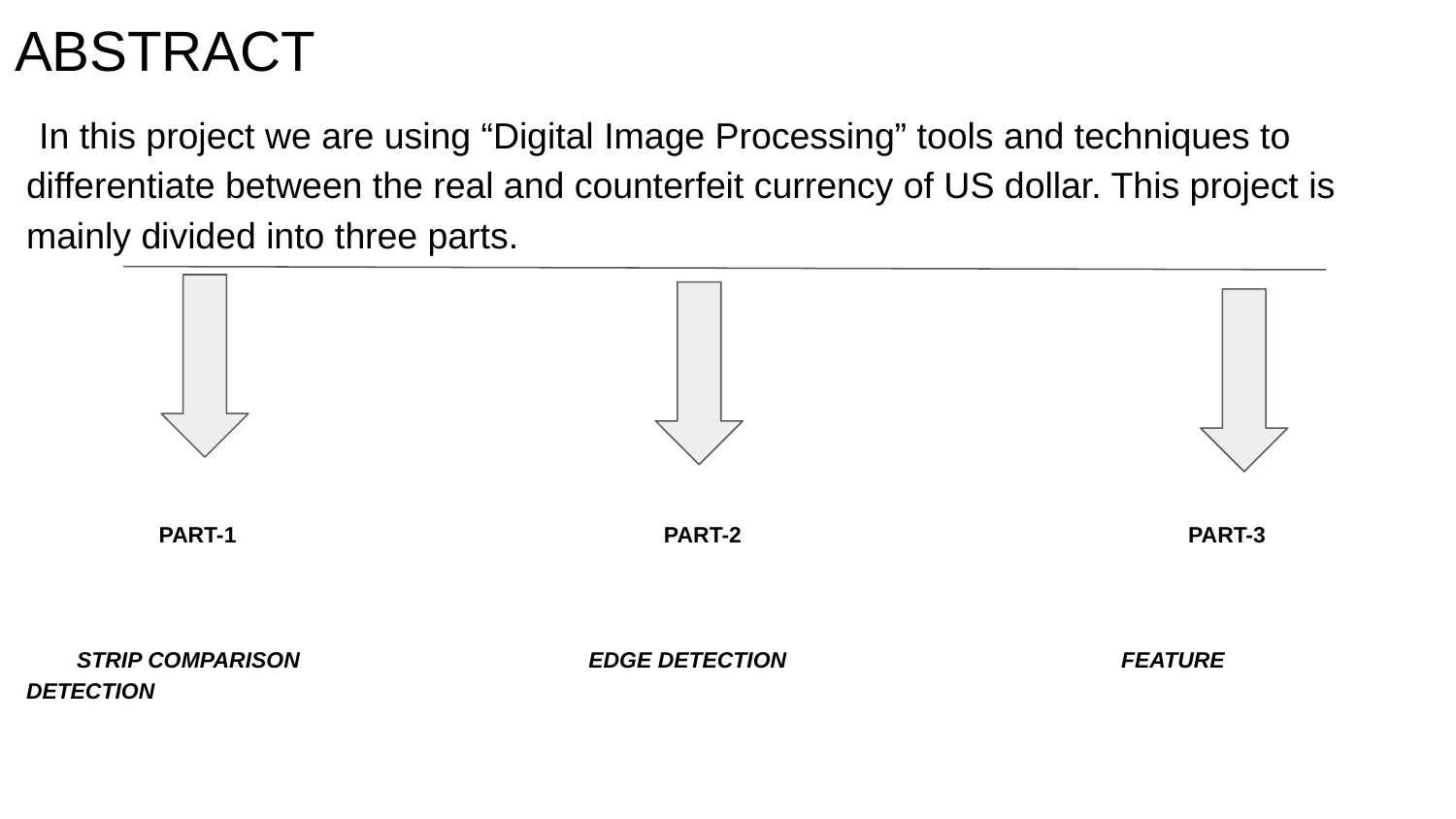

# ABSTRACT

  In this project we are using “Digital Image Processing” tools and techniques to differentiate between the real and counterfeit currency of US dollar. This project is mainly divided into three parts.

                     PART-1                                                                    PART-2                                                                       PART-3

        STRIP COMPARISON	                                           EDGE DETECTION                                                     FEATURE DETECTION